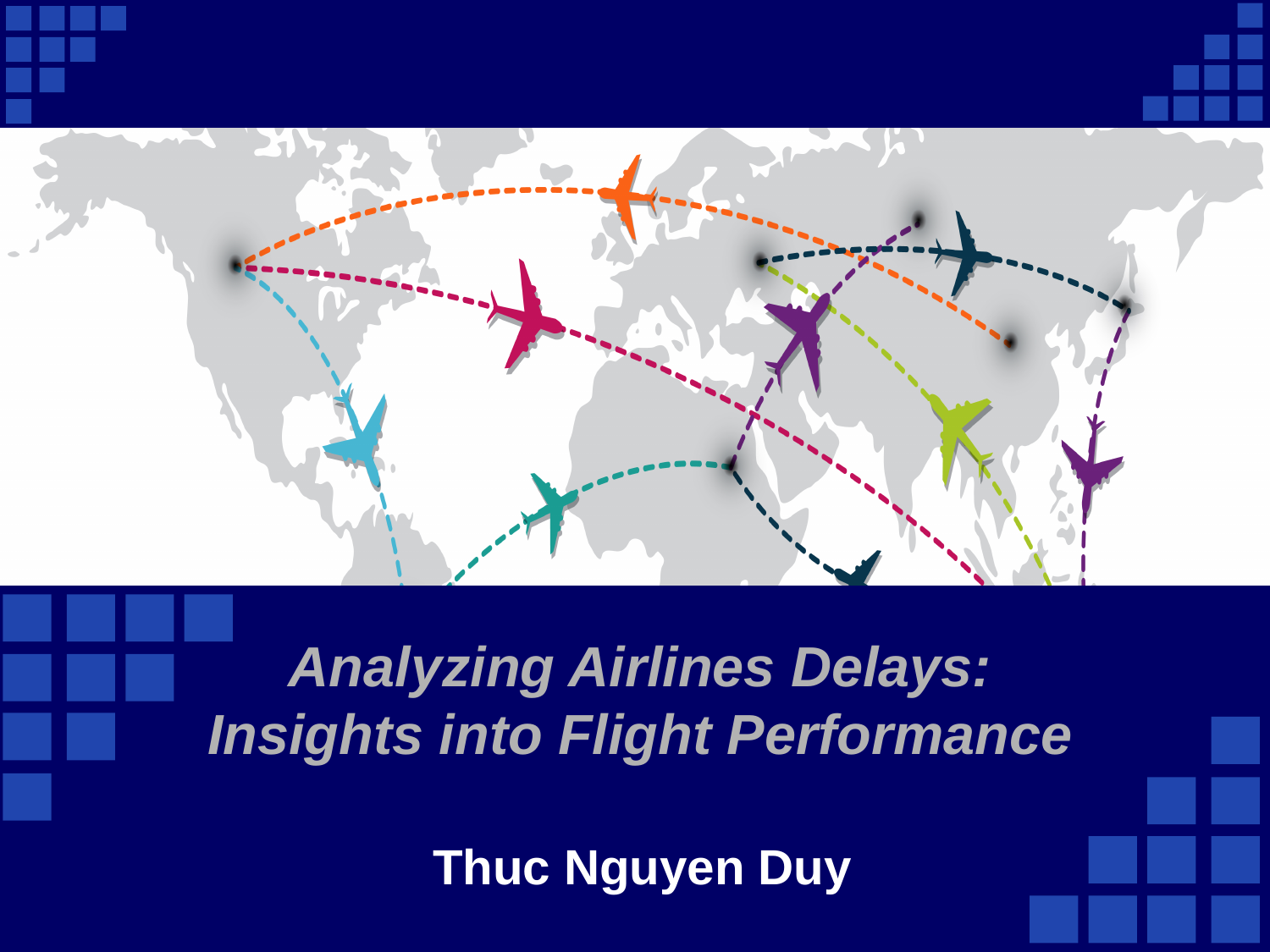

# Analyzing Airlines Delays: Insights into Flight Performance
Thuc Nguyen Duy